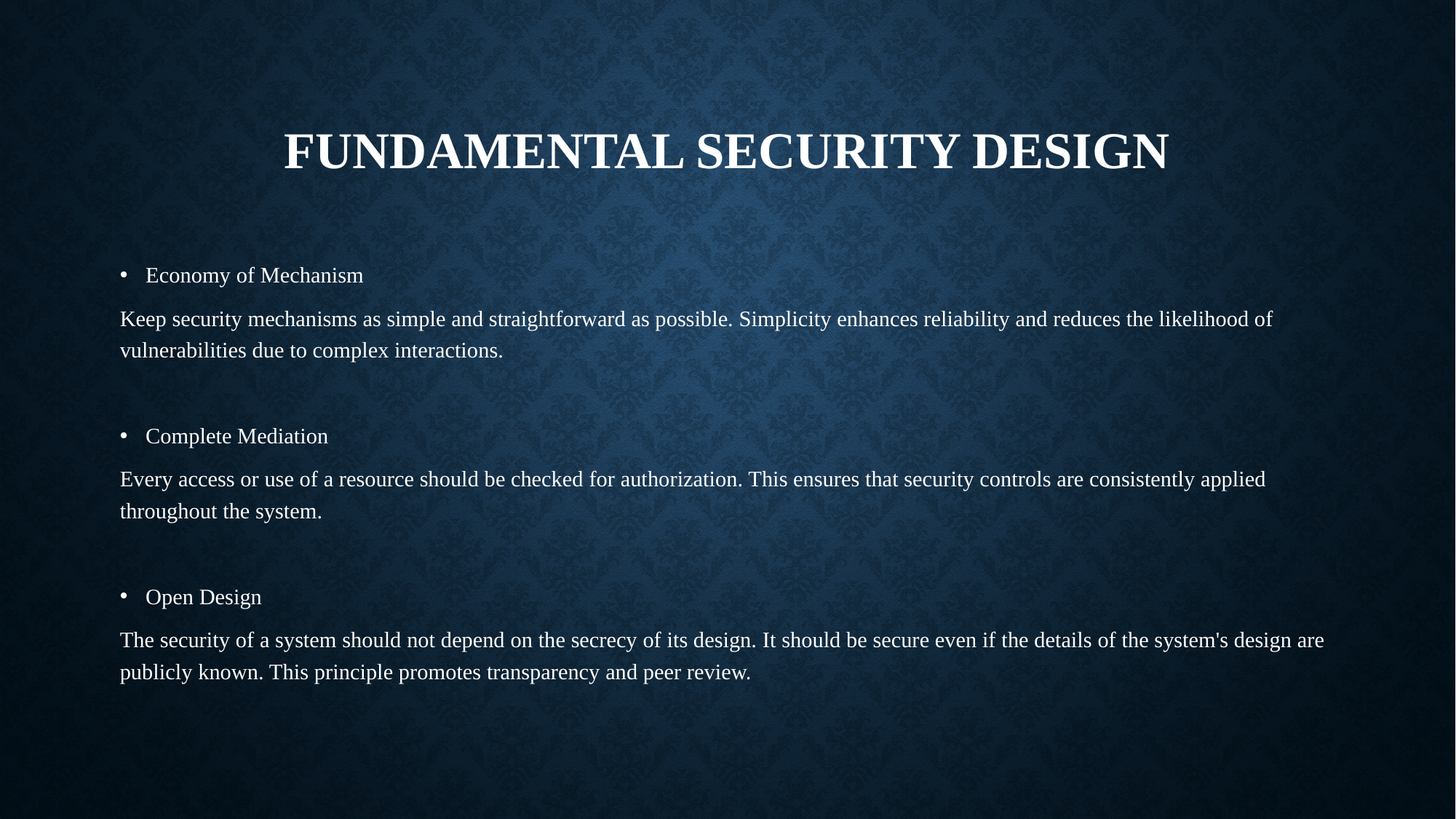

# Fundamental security design
Economy of Mechanism
Keep security mechanisms as simple and straightforward as possible. Simplicity enhances reliability and reduces the likelihood of vulnerabilities due to complex interactions.

Complete Mediation
Every access or use of a resource should be checked for authorization. This ensures that security controls are consistently applied throughout the system.

Open Design
The security of a system should not depend on the secrecy of its design. It should be secure even if the details of the system's design are publicly known. This principle promotes transparency and peer review.